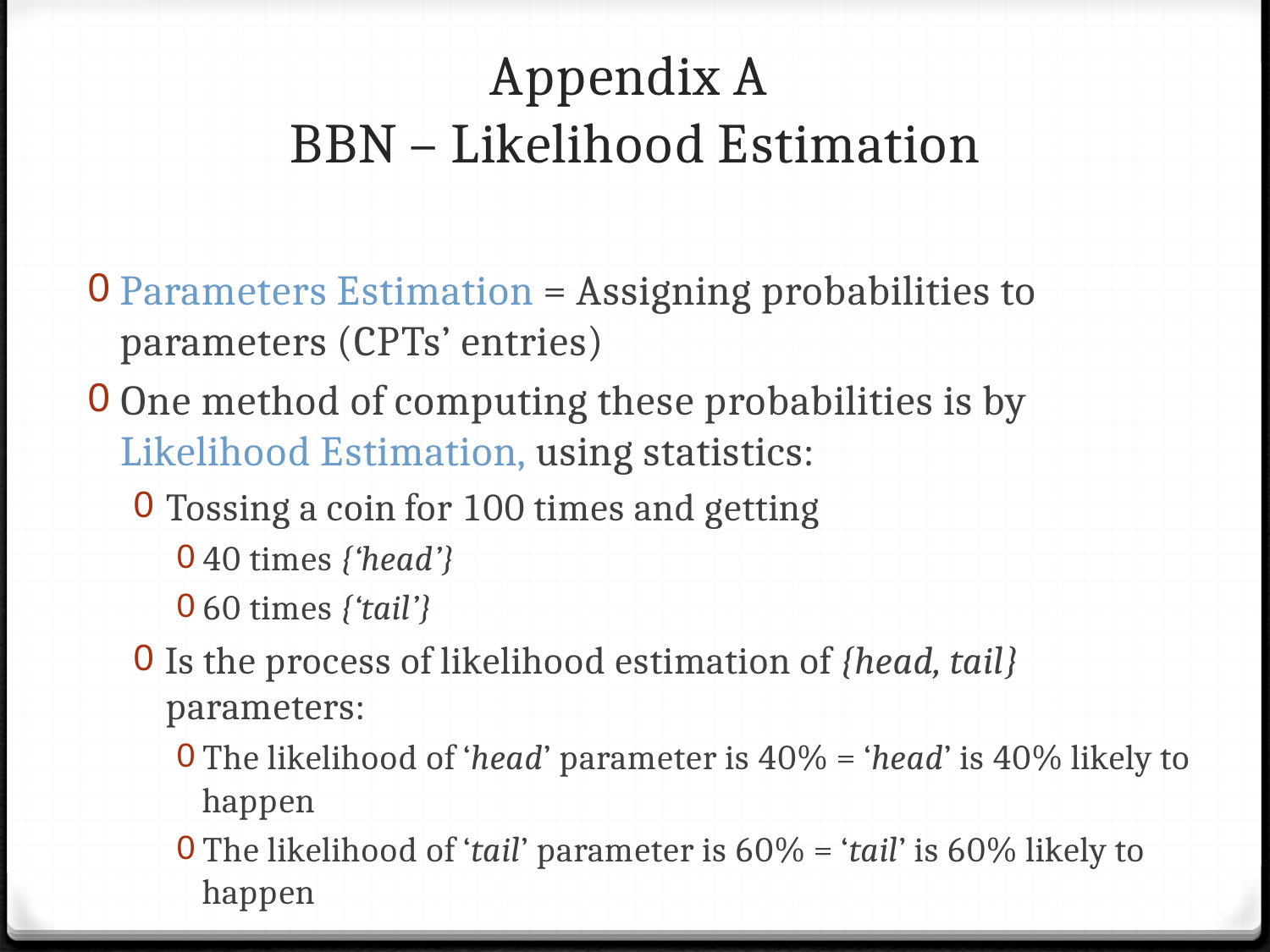

# Appendix A BBN – Likelihood Estimation
Parameters Estimation = Assigning probabilities to parameters (CPTs’ entries)
One method of computing these probabilities is by Likelihood Estimation, using statistics:
Tossing a coin for 100 times and getting
40 times {‘head’}
60 times {‘tail’}
Is the process of likelihood estimation of {head, tail} parameters:
The likelihood of ‘head’ parameter is 40% = ‘head’ is 40% likely to happen
The likelihood of ‘tail’ parameter is 60% = ‘tail’ is 60% likely to happen